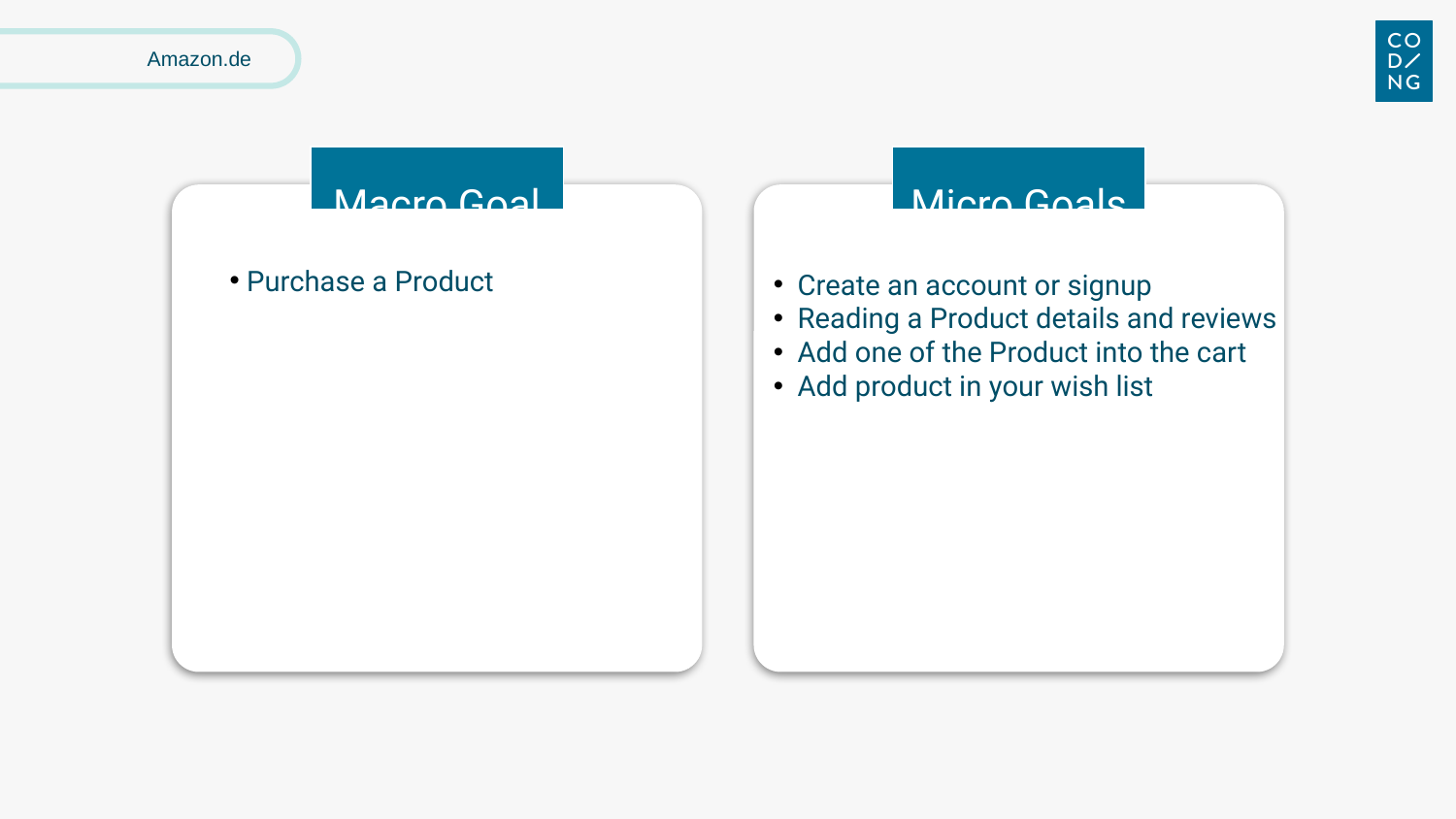

# Amazon.de
Micro Goals
Macro Goal
 Purchase a Product
  Create an account or signup
  Reading a Product details and reviews
  Add one of the Product into the cart
  Add product in your wish list